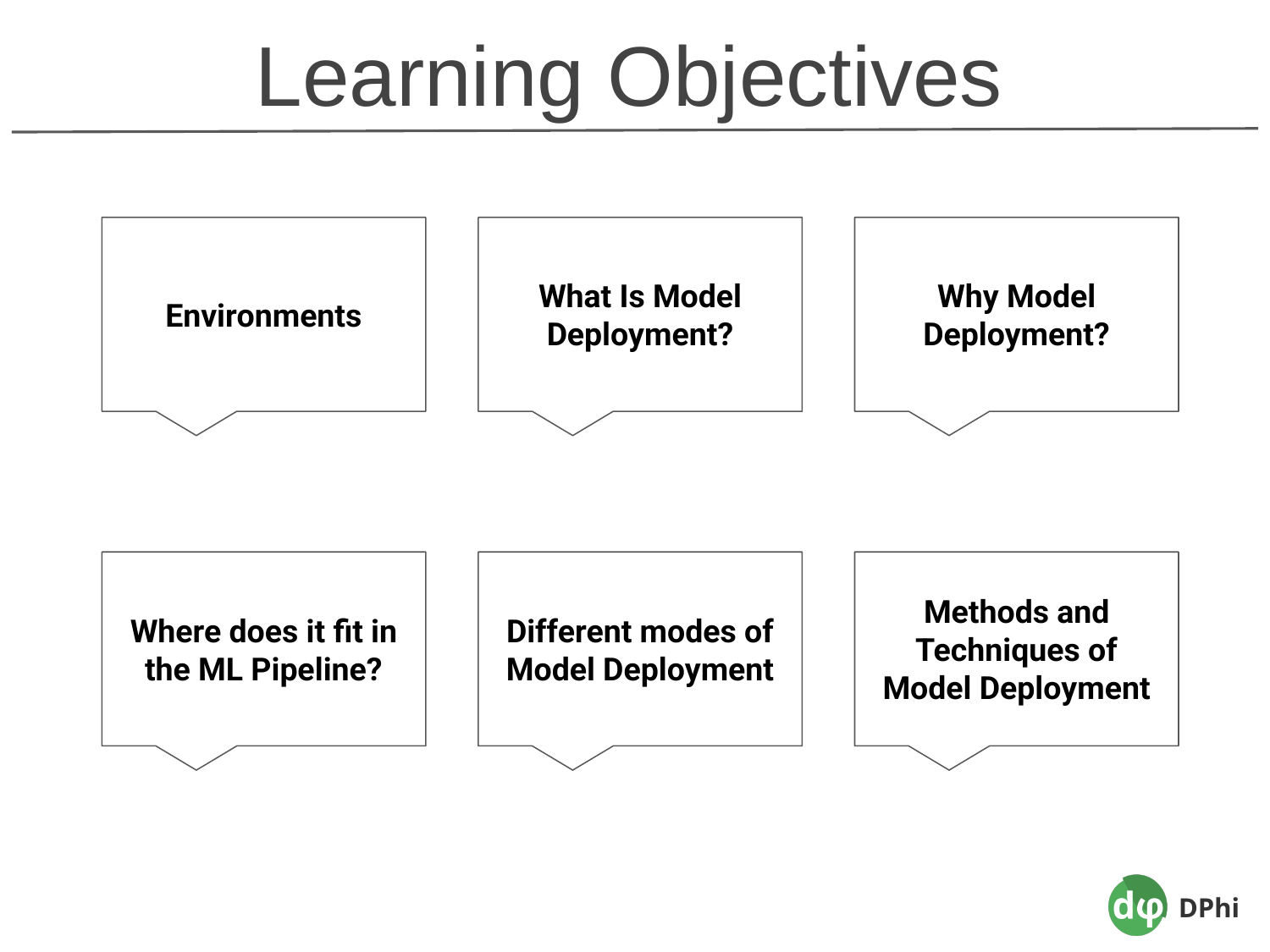

Learning Objectives
Why Model Deployment?
Environments
What Is Model Deployment?
Where does it fit in the ML Pipeline?
Different modes of Model Deployment
Methods and Techniques of Model Deployment